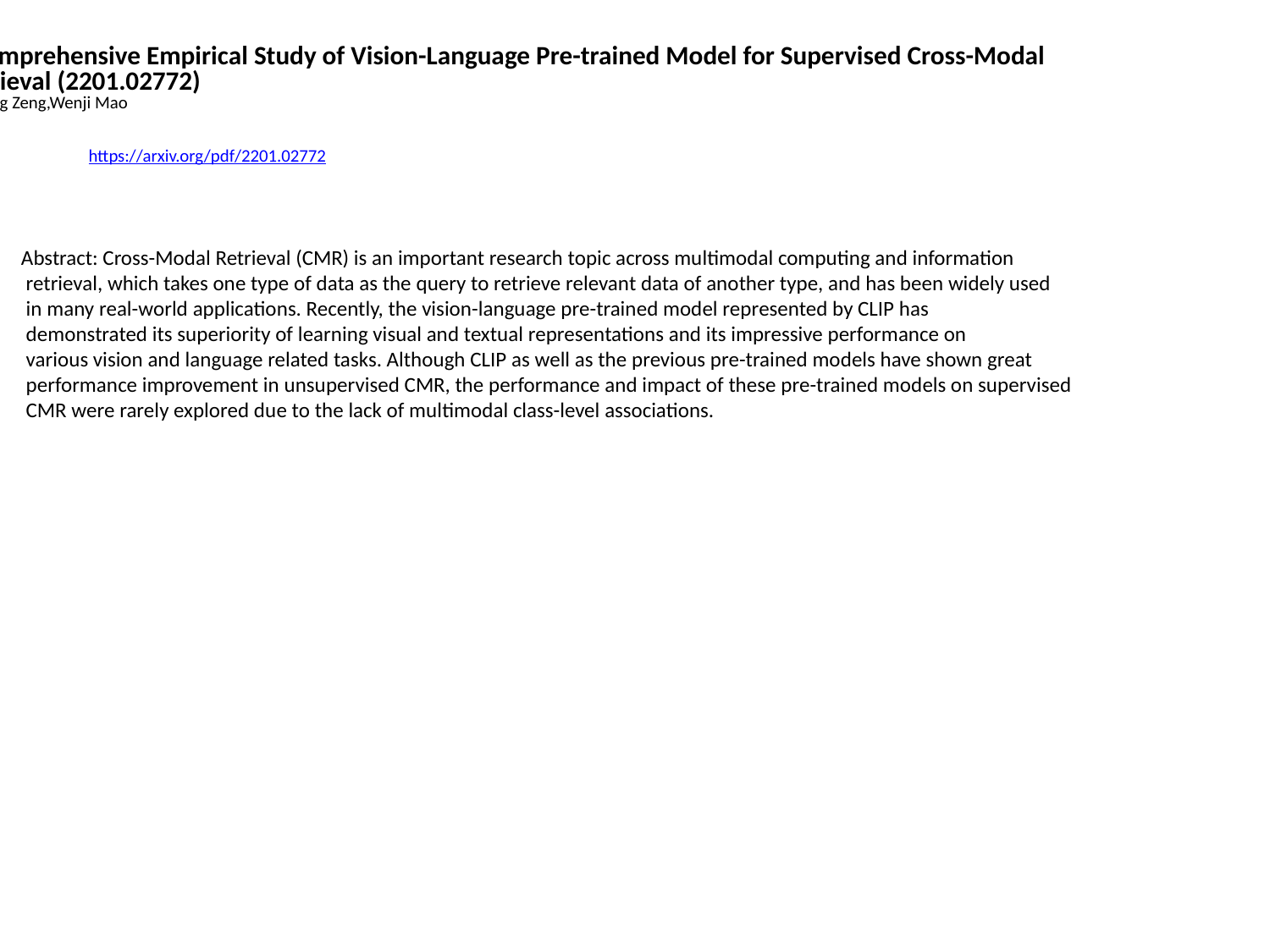

A Comprehensive Empirical Study of Vision-Language Pre-trained Model for Supervised Cross-Modal
 Retrieval (2201.02772)
Zhixiong Zeng,Wenji Mao

https://arxiv.org/pdf/2201.02772

Abstract: Cross-Modal Retrieval (CMR) is an important research topic across multimodal computing and information
 retrieval, which takes one type of data as the query to retrieve relevant data of another type, and has been widely used
 in many real-world applications. Recently, the vision-language pre-trained model represented by CLIP has
 demonstrated its superiority of learning visual and textual representations and its impressive performance on
 various vision and language related tasks. Although CLIP as well as the previous pre-trained models have shown great
 performance improvement in unsupervised CMR, the performance and impact of these pre-trained models on supervised
 CMR were rarely explored due to the lack of multimodal class-level associations.